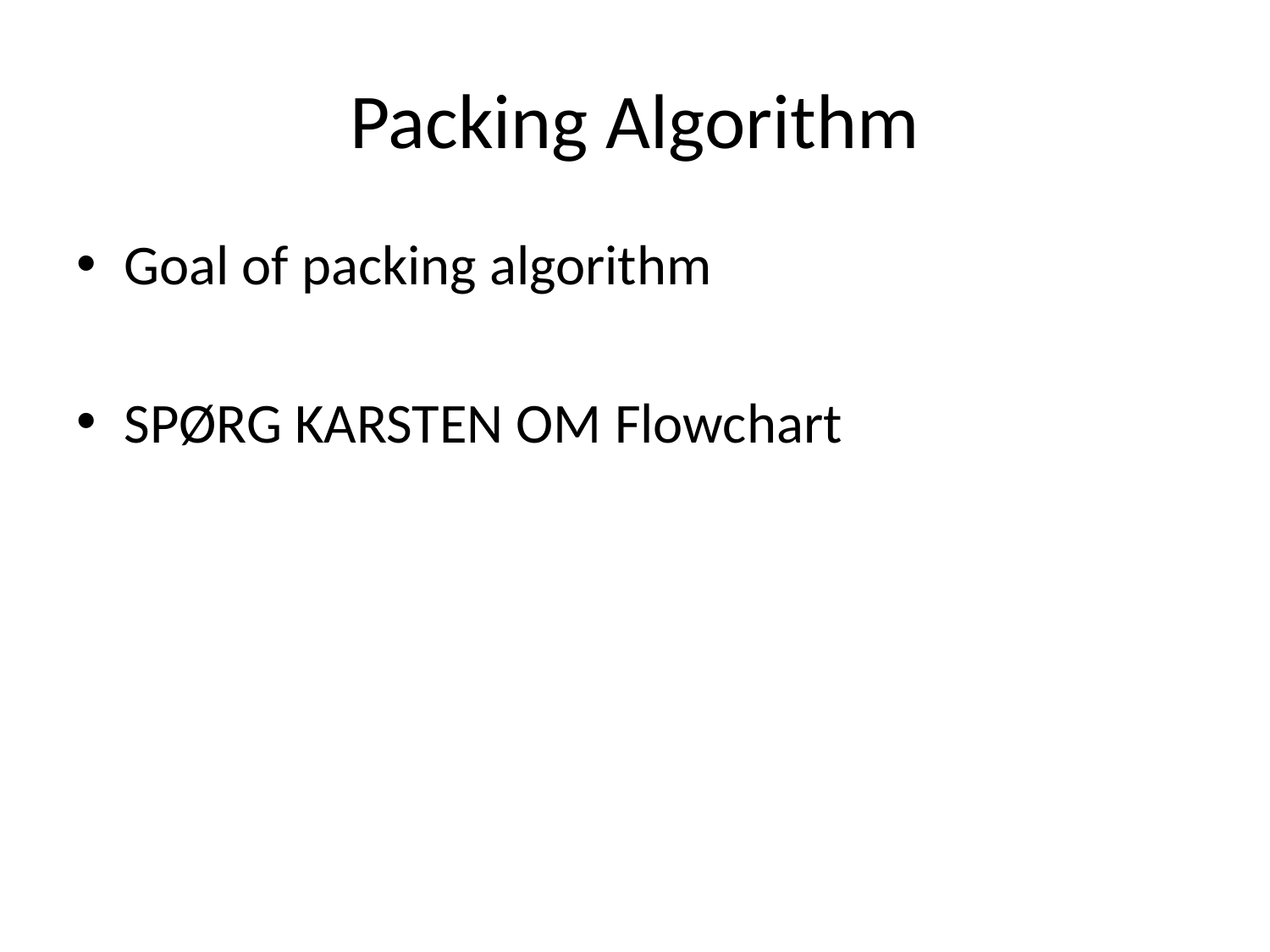

# Packing Algorithm
Goal of packing algorithm

SPØRG KARSTEN OM Flowchart